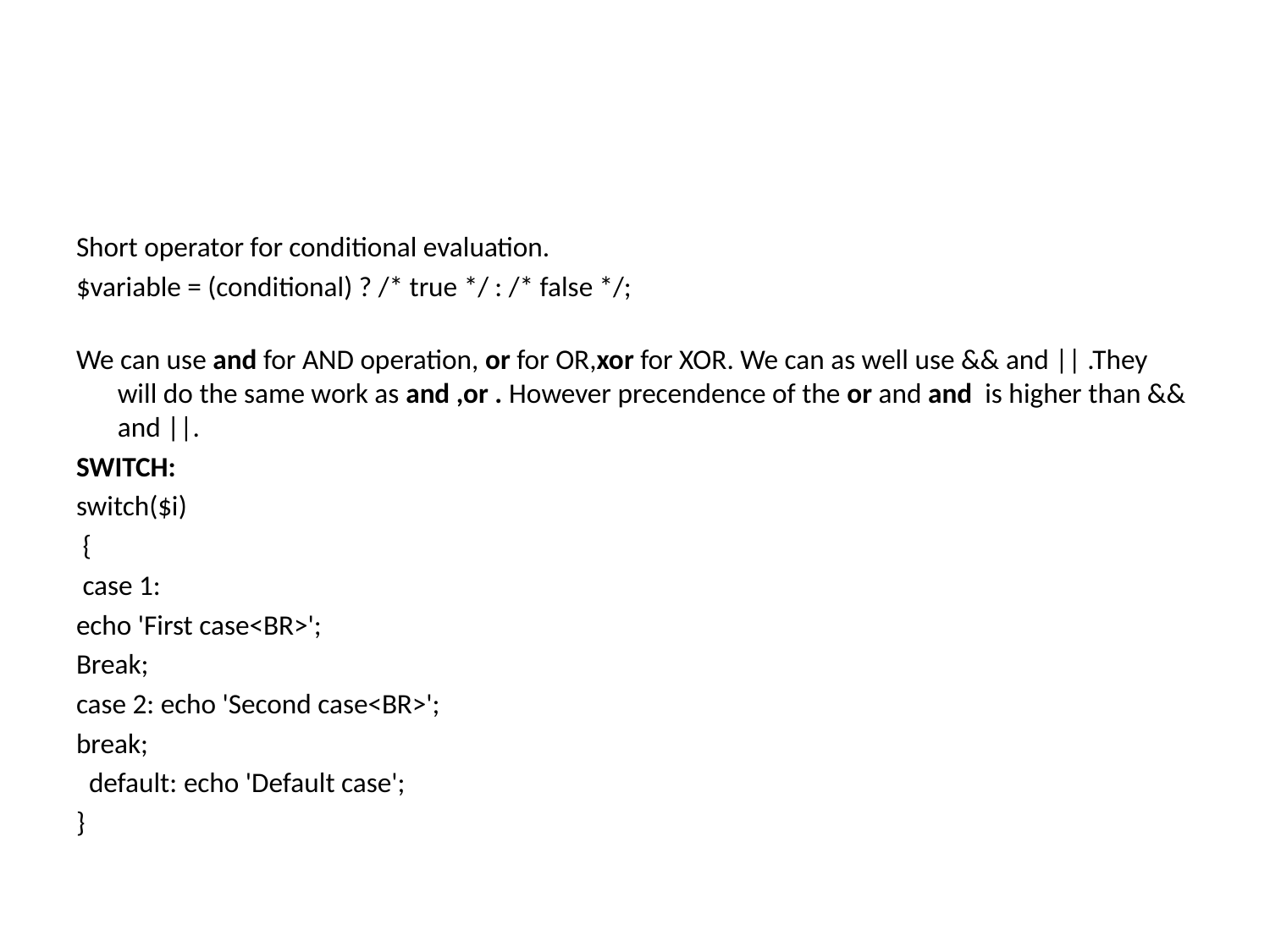

#
Short operator for conditional evaluation.
$variable = (conditional) ? /* true */ : /* false */;
We can use and for AND operation, or for OR,xor for XOR. We can as well use && and || .They will do the same work as and ,or . However precendence of the or and and  is higher than && and ||.
SWITCH:
switch($i)
 {
 case 1:
echo 'First case<BR>';
Break;
case 2: echo 'Second case<BR>';
break;
  default: echo 'Default case';
}